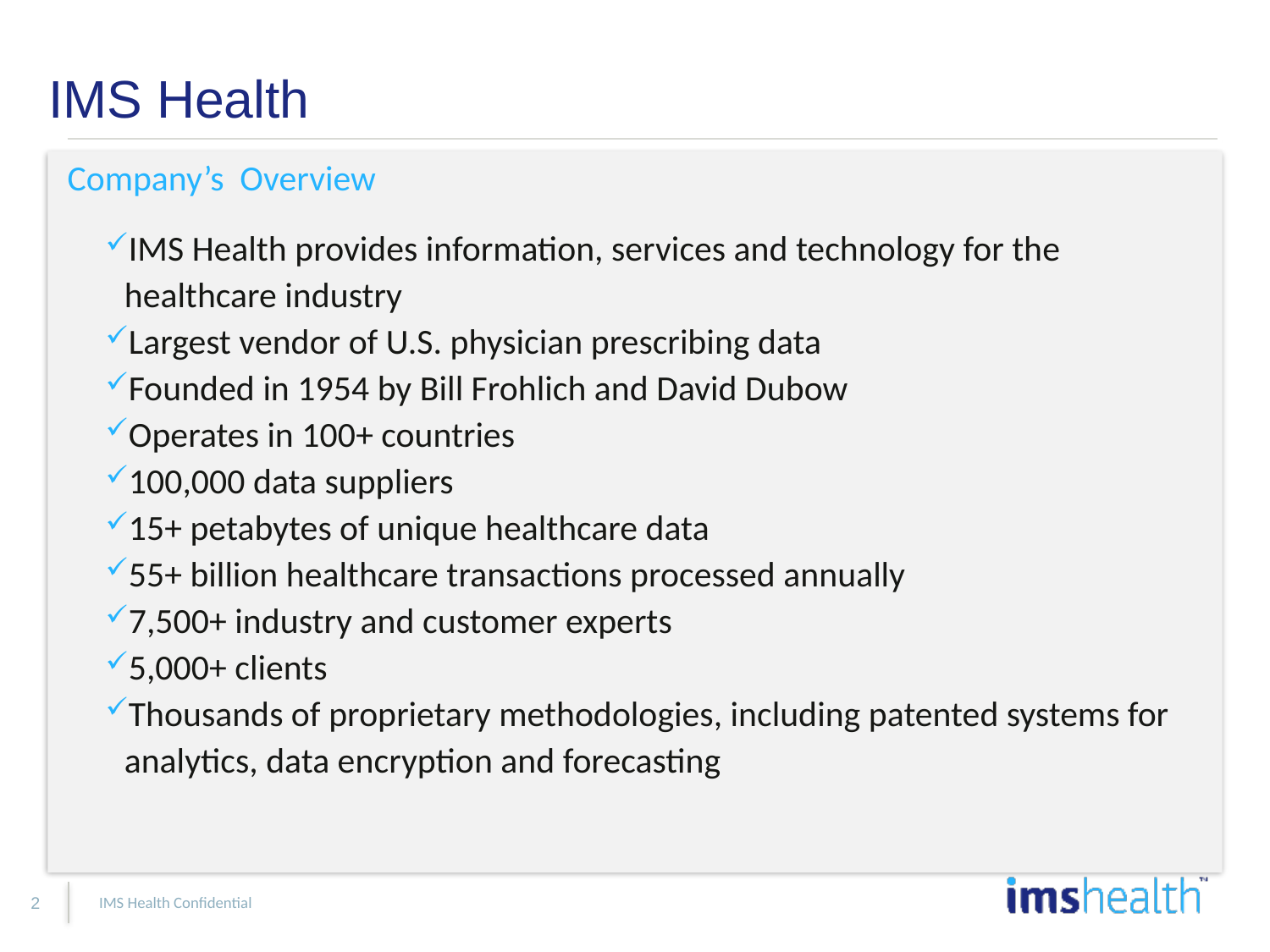

# IMS Health
Company’s  Overview

IMS Health provides information, services and technology for the healthcare industry
Largest vendor of U.S. physician prescribing data
Founded in 1954 by Bill Frohlich and David Dubow
Operates in 100+ countries
100,000 data suppliers
15+ petabytes of unique healthcare data
55+ billion healthcare transactions processed annually
7,500+ industry and customer experts
5,000+ clients
Thousands of proprietary methodologies, including patented systems for analytics, data encryption and forecasting
IMS Health Confidential